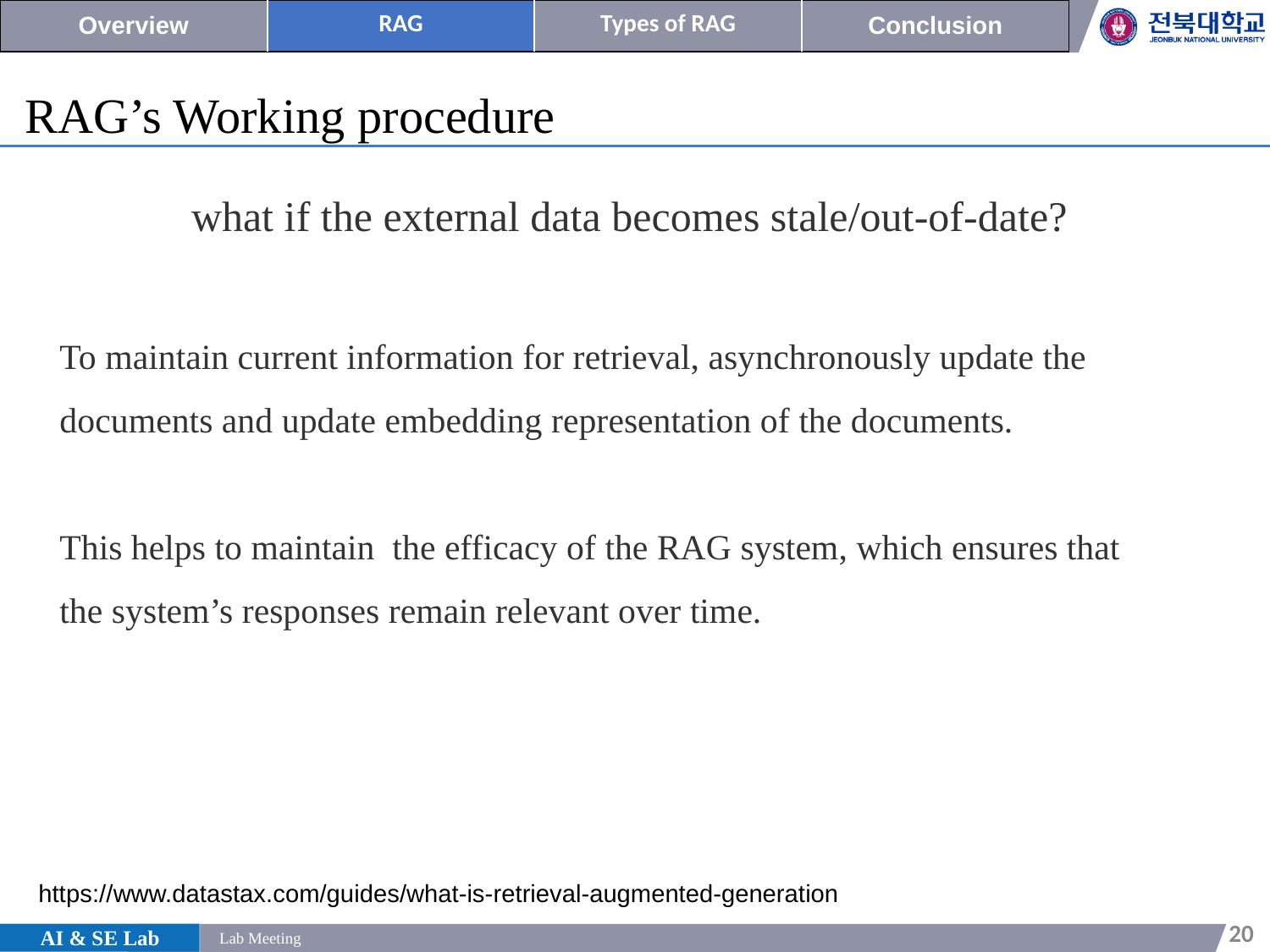

| Overview | RAG | Types of RAG | Conclusion |
| --- | --- | --- | --- |
RAG’s Working procedure
what if the external data becomes stale/out-of-date?
To maintain current information for retrieval, asynchronously update the documents and update embedding representation of the documents.

This helps to maintain  the efficacy of the RAG system, which ensures that the system’s responses remain relevant over time.
https://www.datastax.com/guides/what-is-retrieval-augmented-generation
20